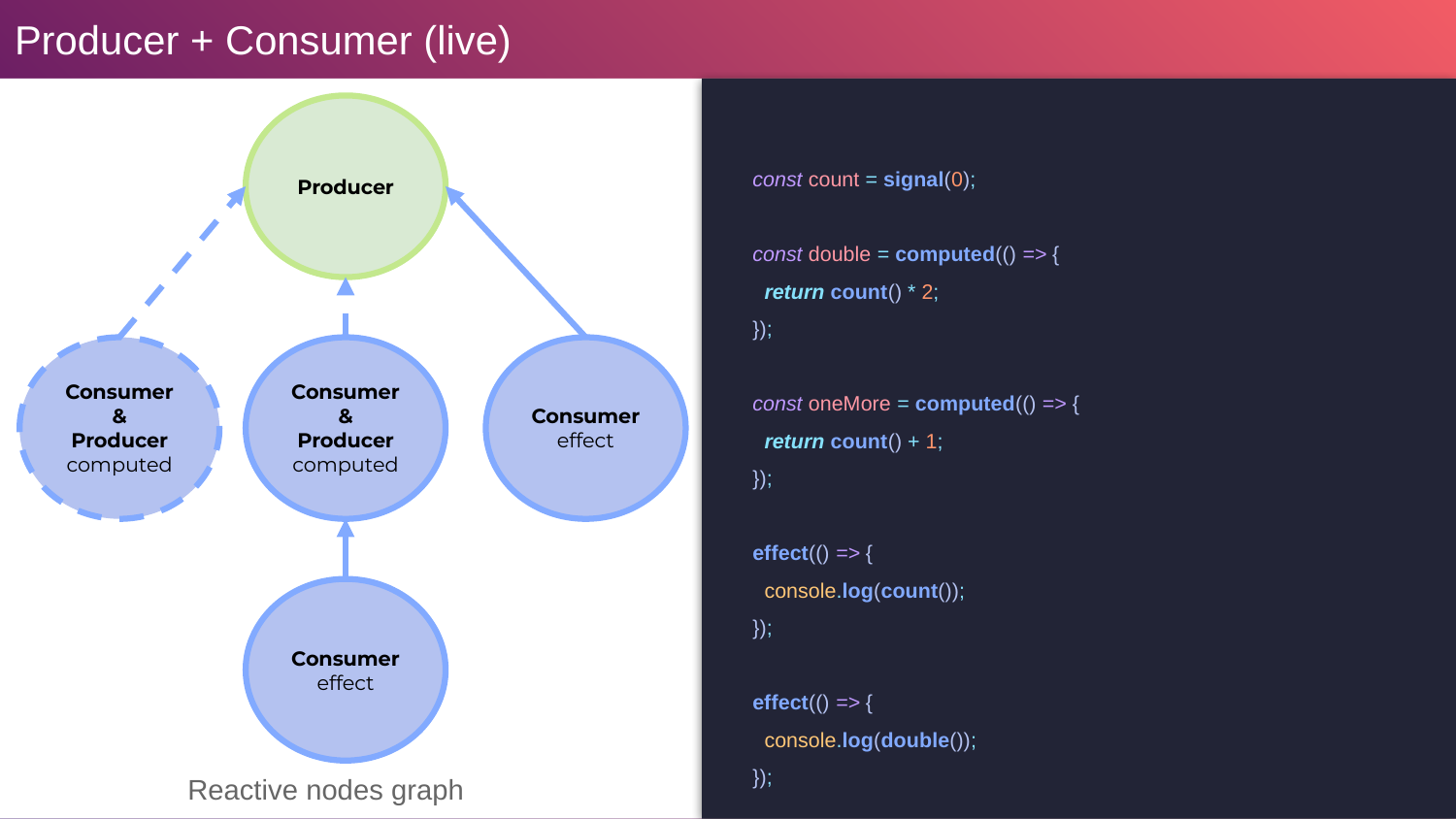

# Producer + Consumer (live)
Producer

const count = signal(0);

const double = computed(() => {
  return count() * 2;
});

const oneMore = computed(() => {
  return count() + 1;
});

effect(() => {
  console.log(count());
});

effect(() => {
  console.log(double());
});
Consumer
&
Producer
computed
Consumer
&
Producer
computed
Consumer
effect
Consumer
effect
Reactive nodes graph